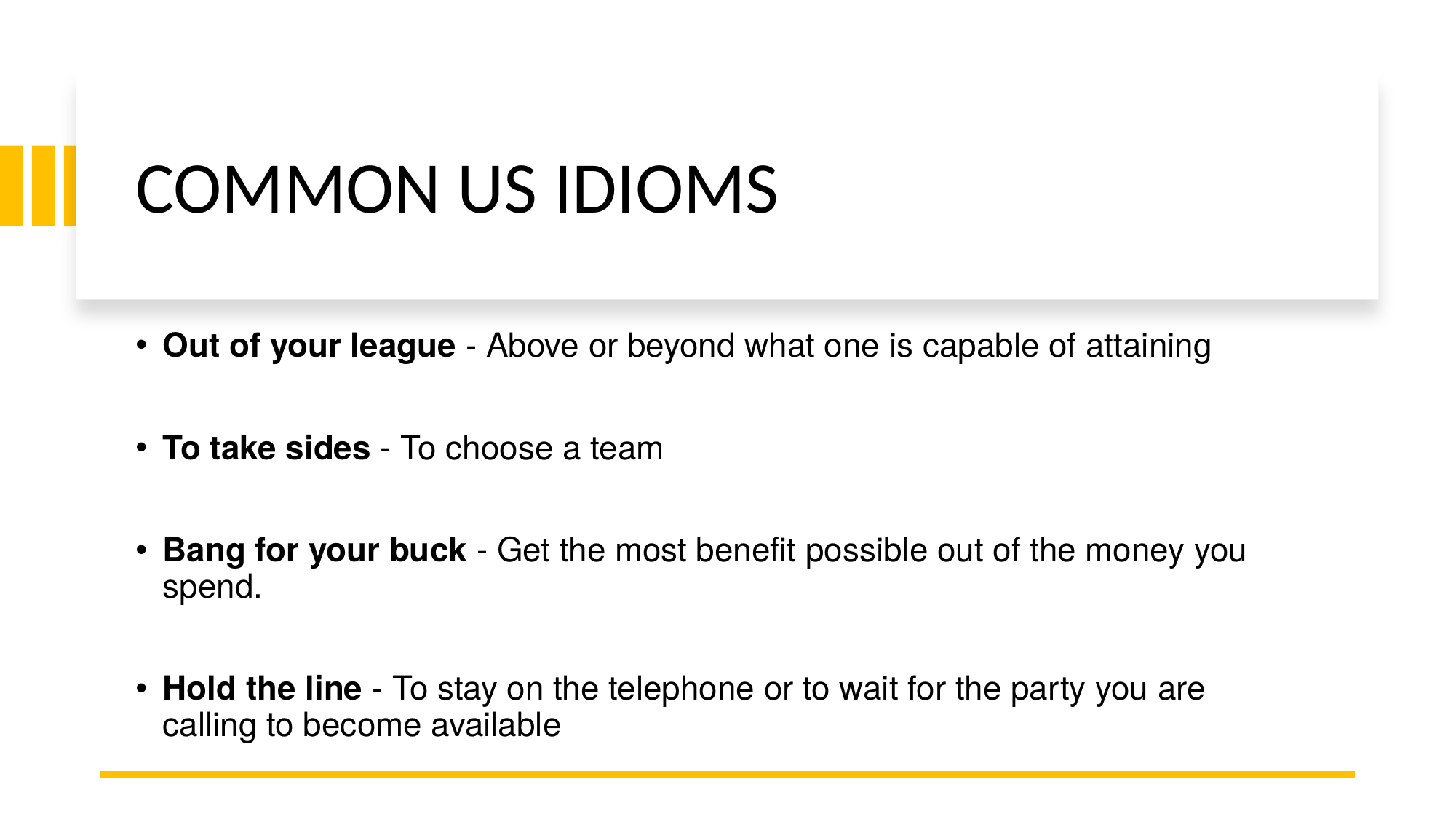

# COMMON US IDIOMS

Out of your league - Above or beyond what one is capable of attaining

To take sides - To choose a team

Bang for your buck - Get the most benefit possible out of the money you spend.

Hold the line - To stay on the telephone or to wait for the party you are calling to become available